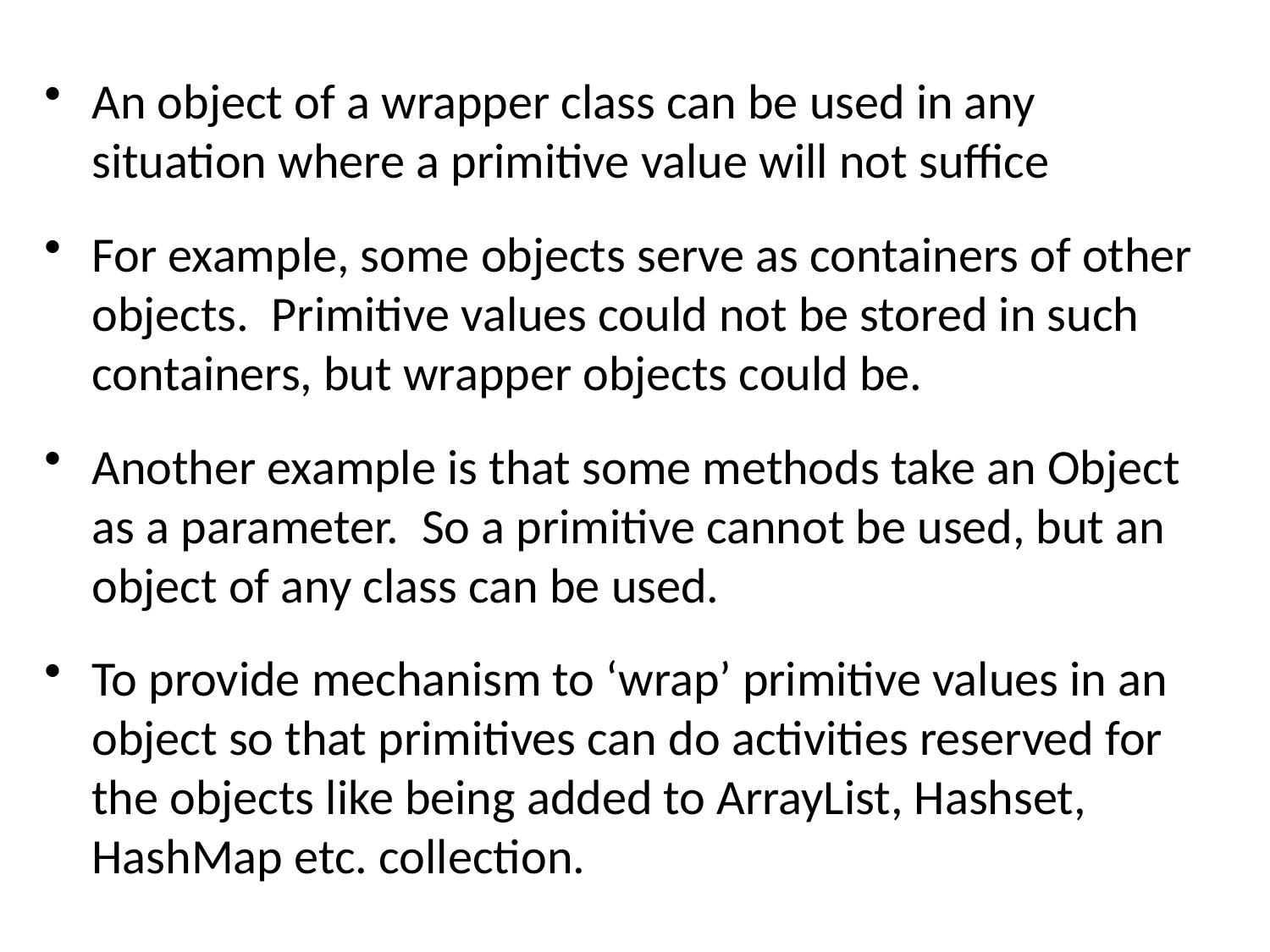

An object of a wrapper class can be used in any situation where a primitive value will not suffice
For example, some objects serve as containers of other objects.  Primitive values could not be stored in such containers, but wrapper objects could be.
Another example is that some methods take an Object as a parameter.  So a primitive cannot be used, but an object of any class can be used.
To provide mechanism to ‘wrap’ primitive values in an object so that primitives can do activities reserved for the objects like being added to ArrayList, Hashset, HashMap etc. collection.